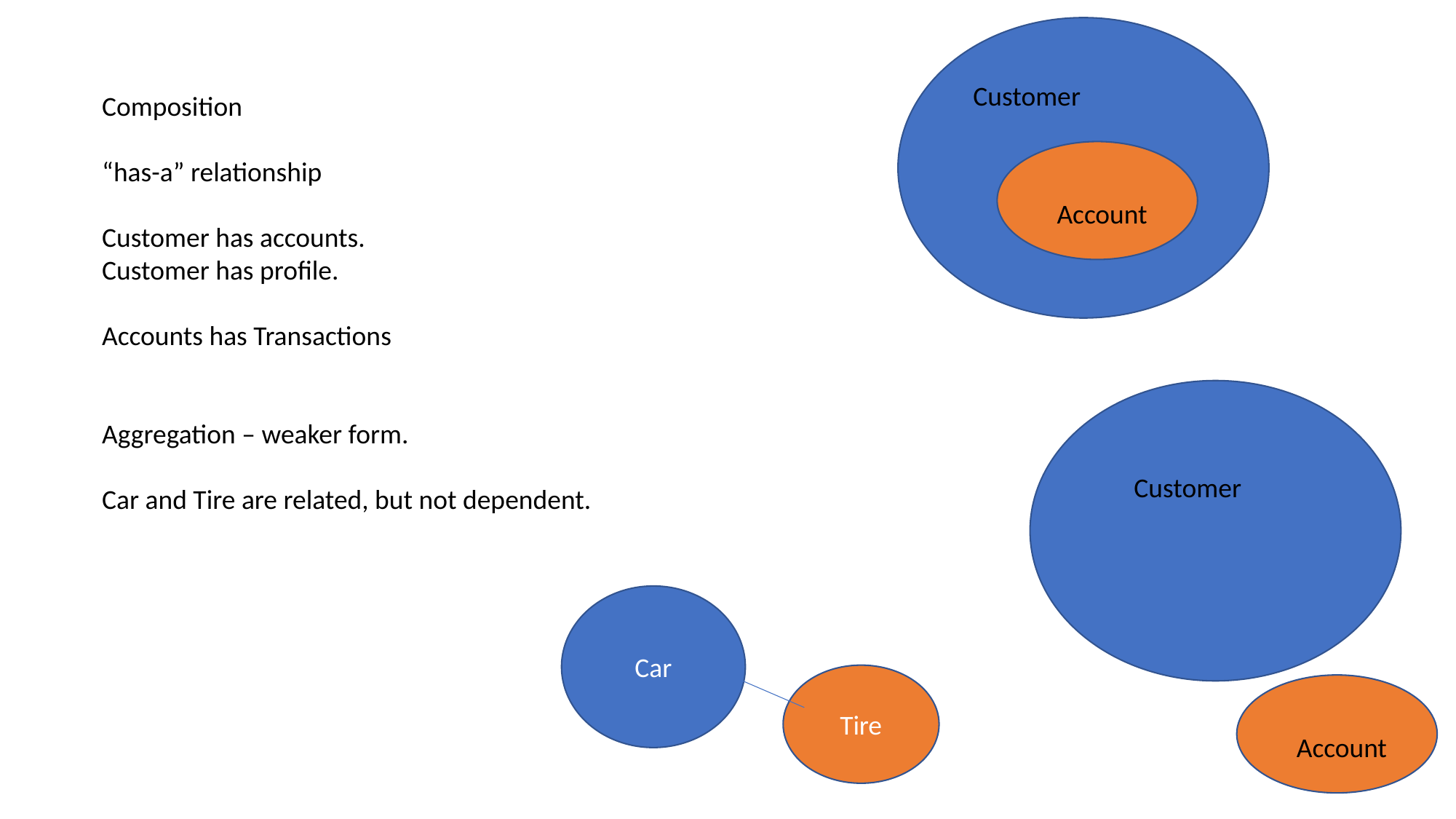

Customer

Account
Composition

“has-a” relationship

Customer has accounts.
Customer has profile.

Accounts has Transactions

Aggregation – weaker form.

Car and Tire are related, but not dependent.

Customer
Car
Tire

Account